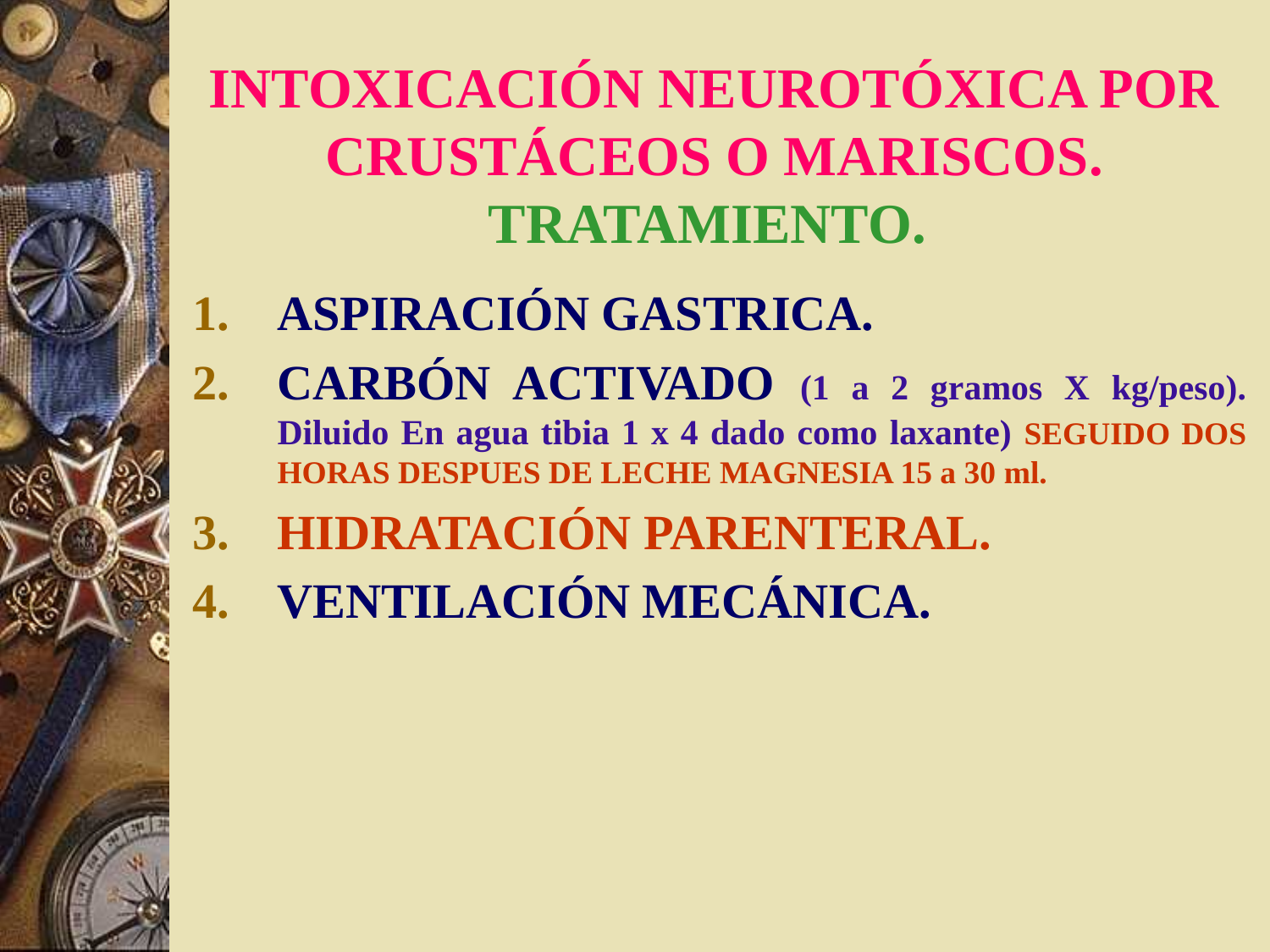

# INTOXICACIÓN NEUROTÓXICA POR CRUSTÁCEOS O MARISCOS. TRATAMIENTO.
ASPIRACIÓN GASTRICA.
CARBÓN ACTIVADO (1 a 2 gramos X kg/peso). Diluido En agua tibia 1 x 4 dado como laxante) SEGUIDO DOS HORAS DESPUES DE LECHE MAGNESIA 15 a 30 ml.
HIDRATACIÓN PARENTERAL.
VENTILACIÓN MECÁNICA.